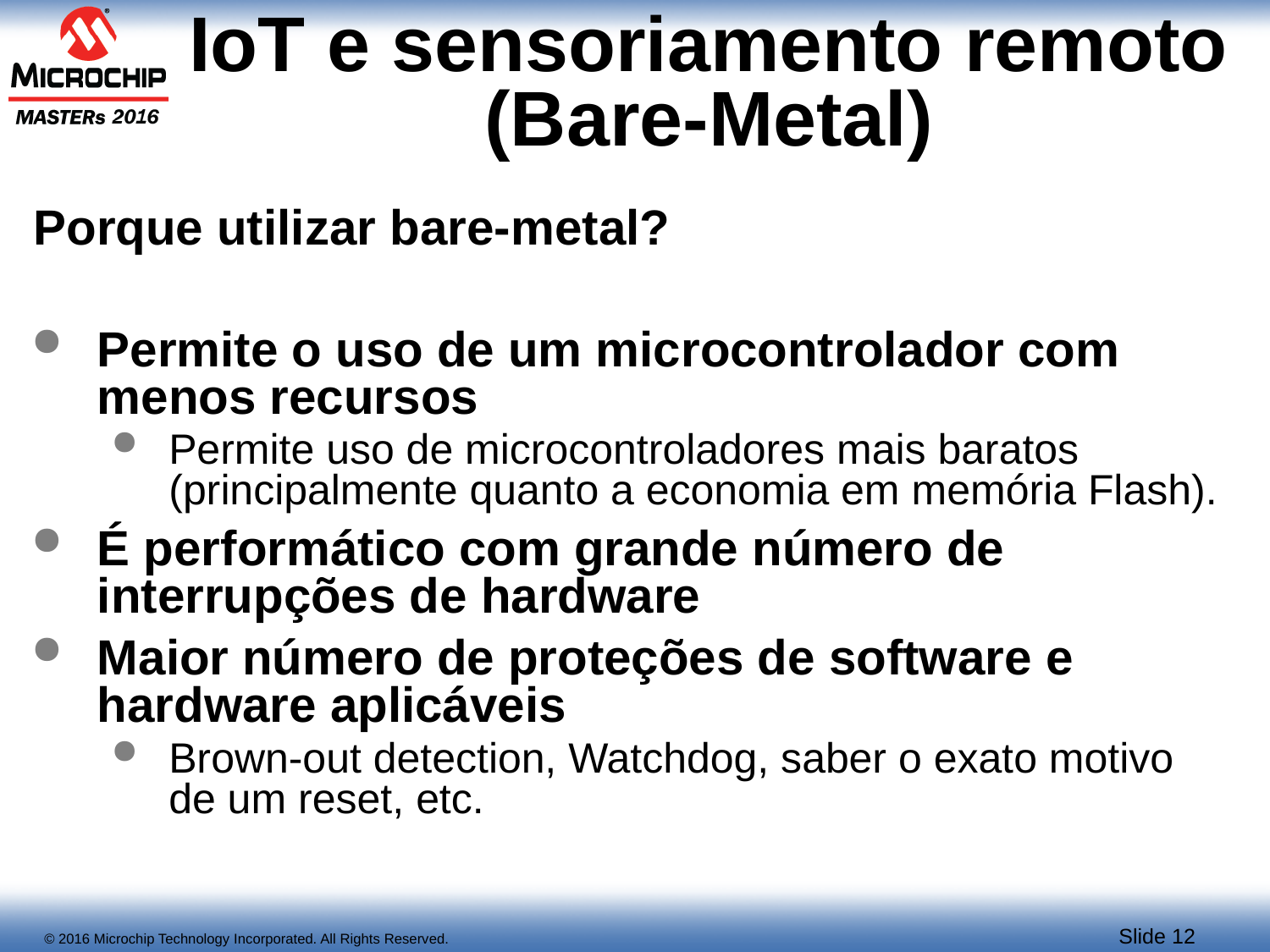

# IoT e sensoriamento remoto (Bare-Metal)
Porque utilizar bare-metal?
Permite o uso de um microcontrolador com menos recursos
Permite uso de microcontroladores mais baratos (principalmente quanto a economia em memória Flash).
É performático com grande número de interrupções de hardware
Maior número de proteções de software e hardware aplicáveis
Brown-out detection, Watchdog, saber o exato motivo de um reset, etc.